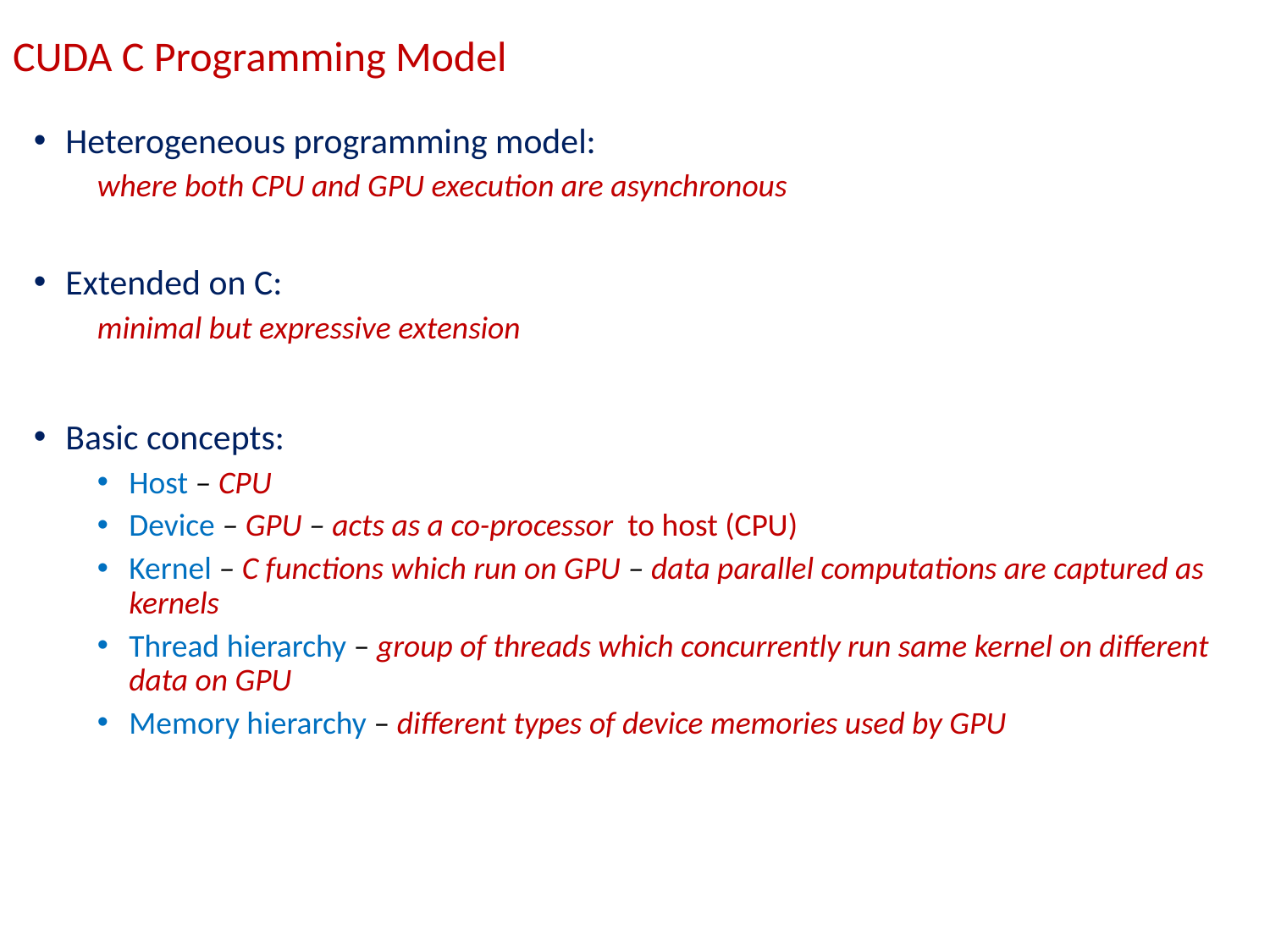

# CUDA C Programming Model
Heterogeneous programming model:
where both CPU and GPU execution are asynchronous

Extended on C:
minimal but expressive extension

Basic concepts:
Host – CPU
Device – GPU – acts as a co-processor  to host (CPU)
Kernel – C functions which run on GPU – data parallel computations are captured as kernels
Thread hierarchy – group of threads which concurrently run same kernel on different data on GPU
Memory hierarchy – different types of device memories used by GPU